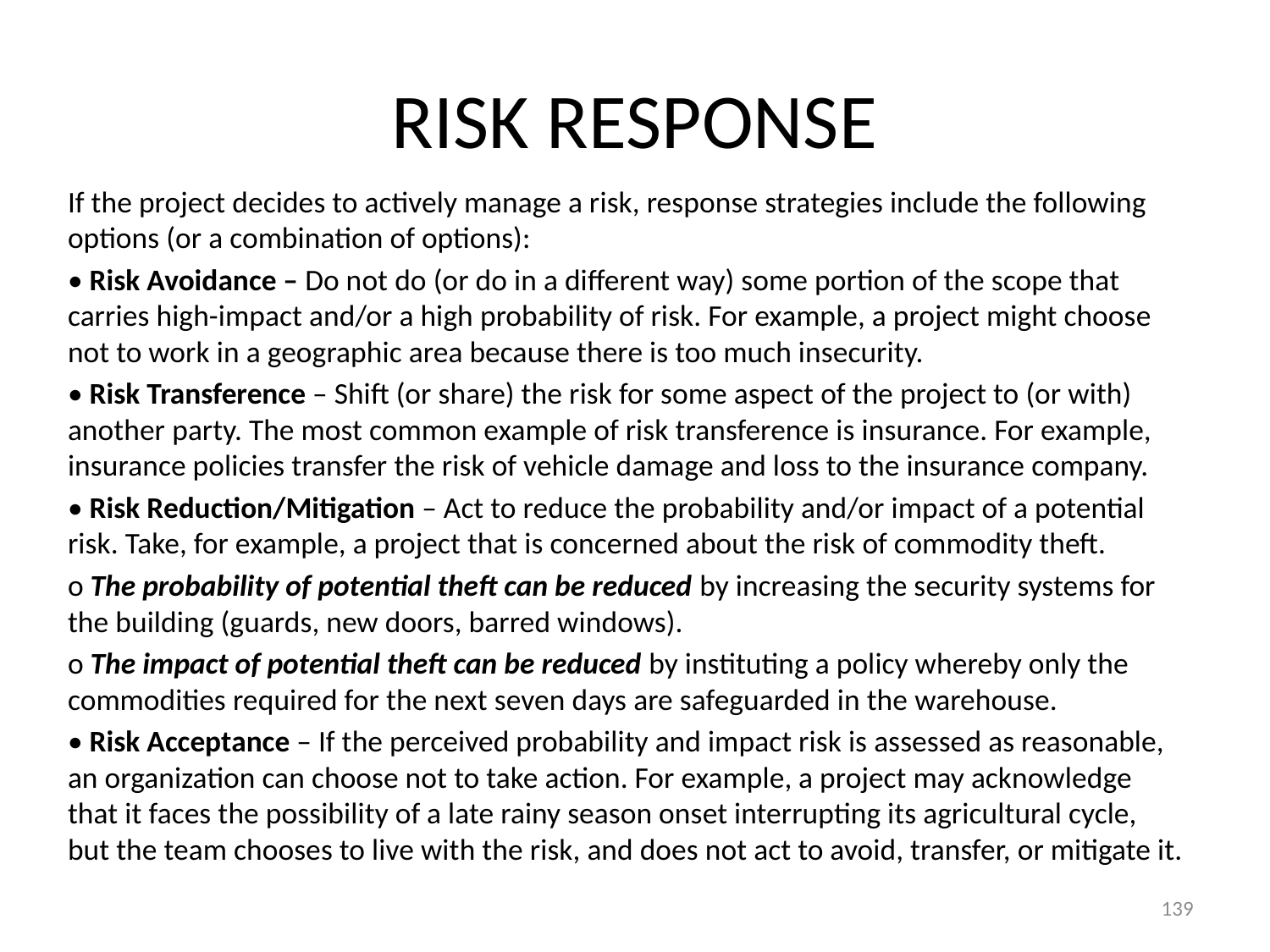

# RISK RESPONSE
If the project decides to actively manage a risk, response strategies include the following options (or a combination of options):
• Risk Avoidance – Do not do (or do in a different way) some portion of the scope that carries high-­impact and/or a high probability of risk. For example, a project might choose not to work in a geographic area because there is too much insecurity.
• Risk Transference – Shift (or share) the risk for some aspect of the project to (or with) another party. The most common example of risk transference is insurance. For example, insurance policies transfer the risk of vehicle damage and loss to the insurance company.
• Risk Reduction/Mitigation – Act to reduce the probability and/or impact of a potential risk. Take, for example, a project that is concerned about the risk of commodity theft.
o The probability of potential theft can be reduced by increasing the security systems for the building (guards, new doors, barred windows).
o The impact of potential theft can be reduced by instituting a policy whereby only the commodities required for the next seven days are safeguarded in the warehouse.
• Risk Acceptance – If the perceived probability and impact risk is assessed as reasonable, an organization can choose not to take action. For example, a project may acknowledge that it faces the possibility of a late rainy season onset interrupting its agricultural cycle, but the team chooses to live with the risk, and does not act to avoid, transfer, or mitigate it.
139